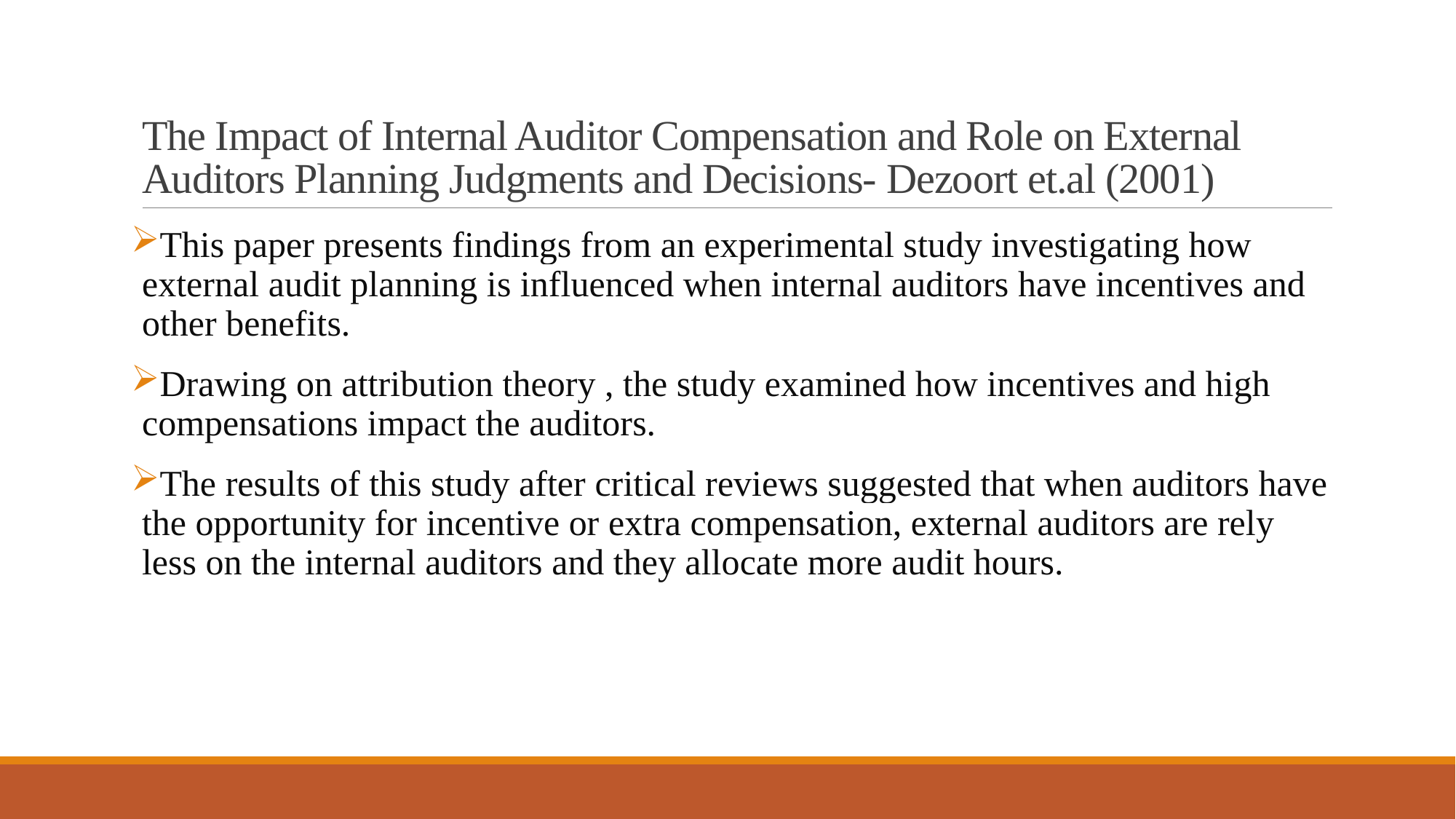

# The Impact of Internal Auditor Compensation and Role on External Auditors Planning Judgments and Decisions- Dezoort et.al (2001)
This paper presents findings from an experimental study investigating how external audit planning is influenced when internal auditors have incentives and other benefits.
Drawing on attribution theory , the study examined how incentives and high compensations impact the auditors.
The results of this study after critical reviews suggested that when auditors have the opportunity for incentive or extra compensation, external auditors are rely less on the internal auditors and they allocate more audit hours.